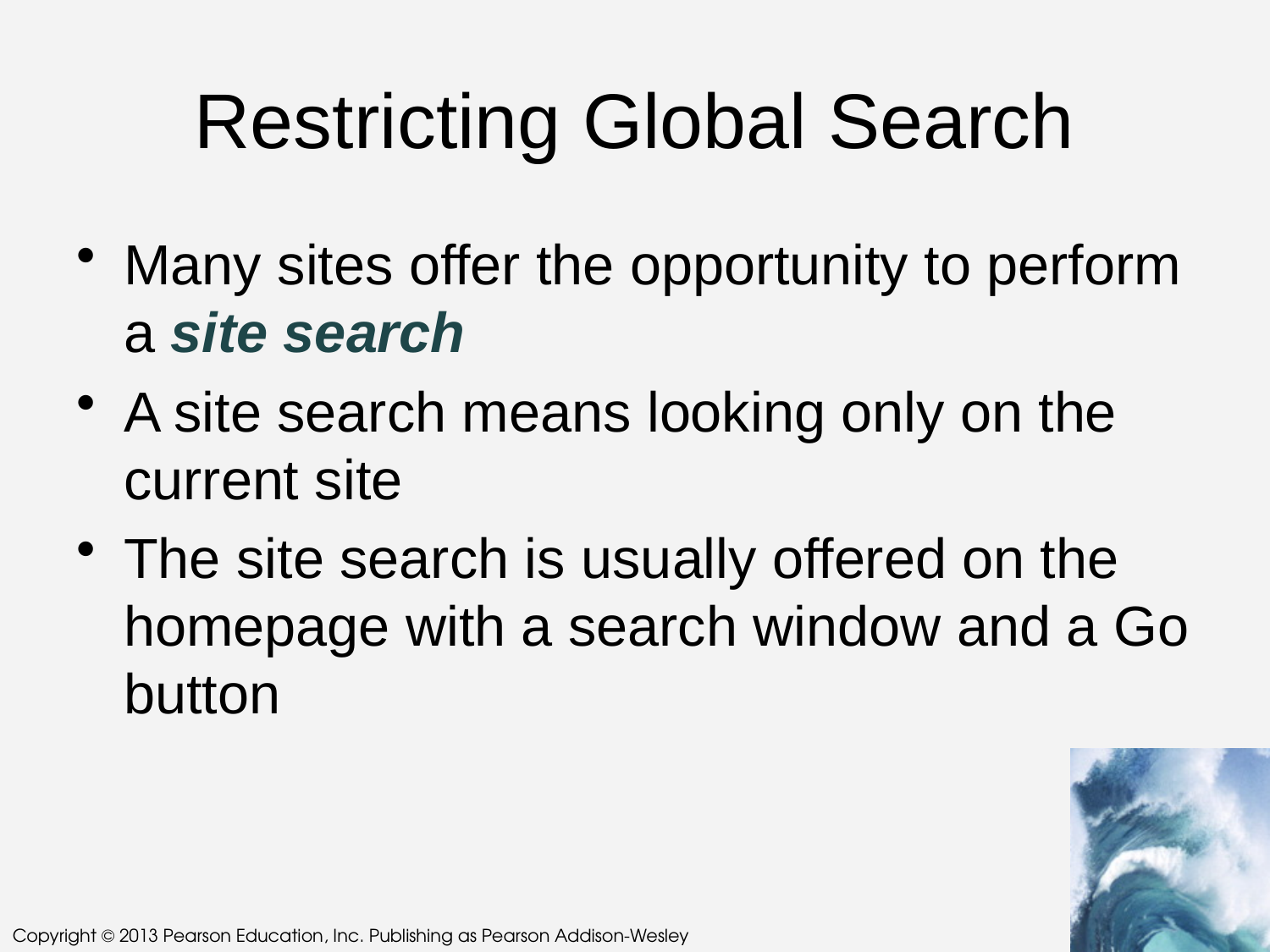

# Restricting Global Search
Many sites offer the opportunity to perform a site search
A site search means looking only on the current site
The site search is usually offered on the homepage with a search window and a Go button